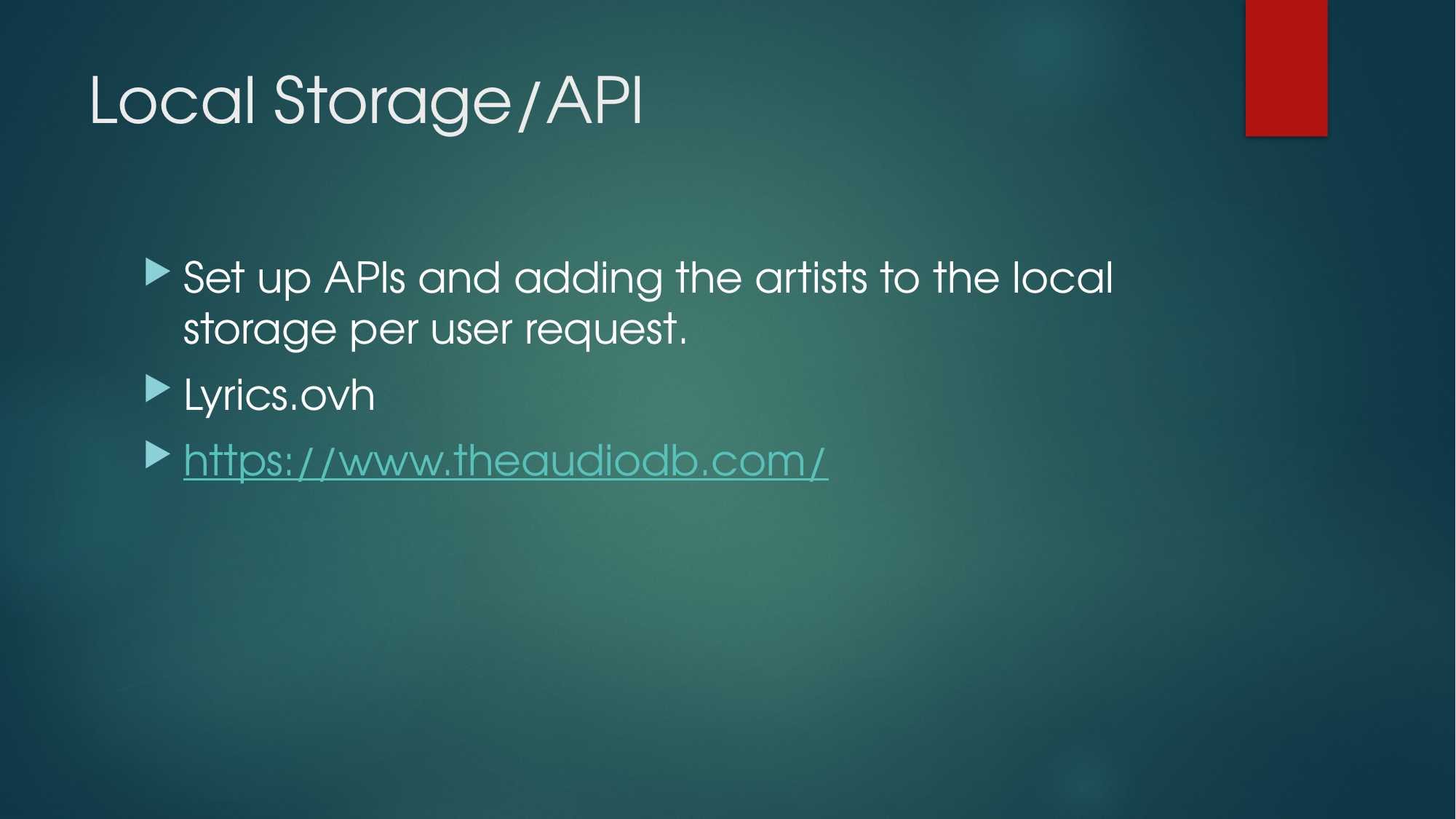

# Local Storage/API
Set up APIs and adding the artists to the local storage per user request.
Lyrics.ovh
https://www.theaudiodb.com/